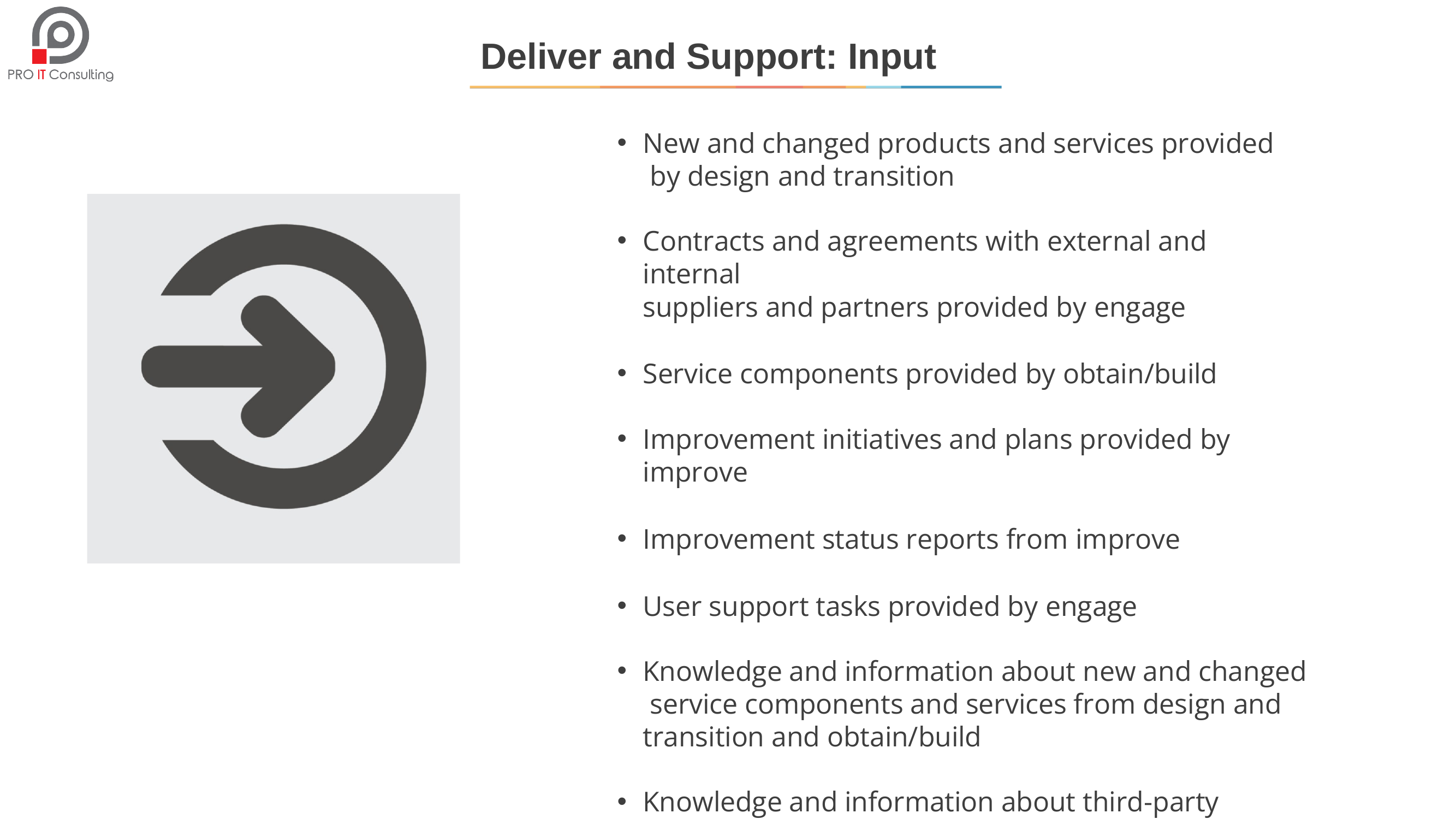

# Deliver and Support: Input

New and changed products and services provided  by design and transition
Contracts and agreements with external and internal
suppliers and partners provided by engage

Service components provided by obtain/build
Improvement initiatives and plans provided by improve

Improvement status reports from improve

User support tasks provided by engage
Knowledge and information about new and changed  service components and services from design and  transition and obtain/build
Knowledge and information about third-party service
components from engage